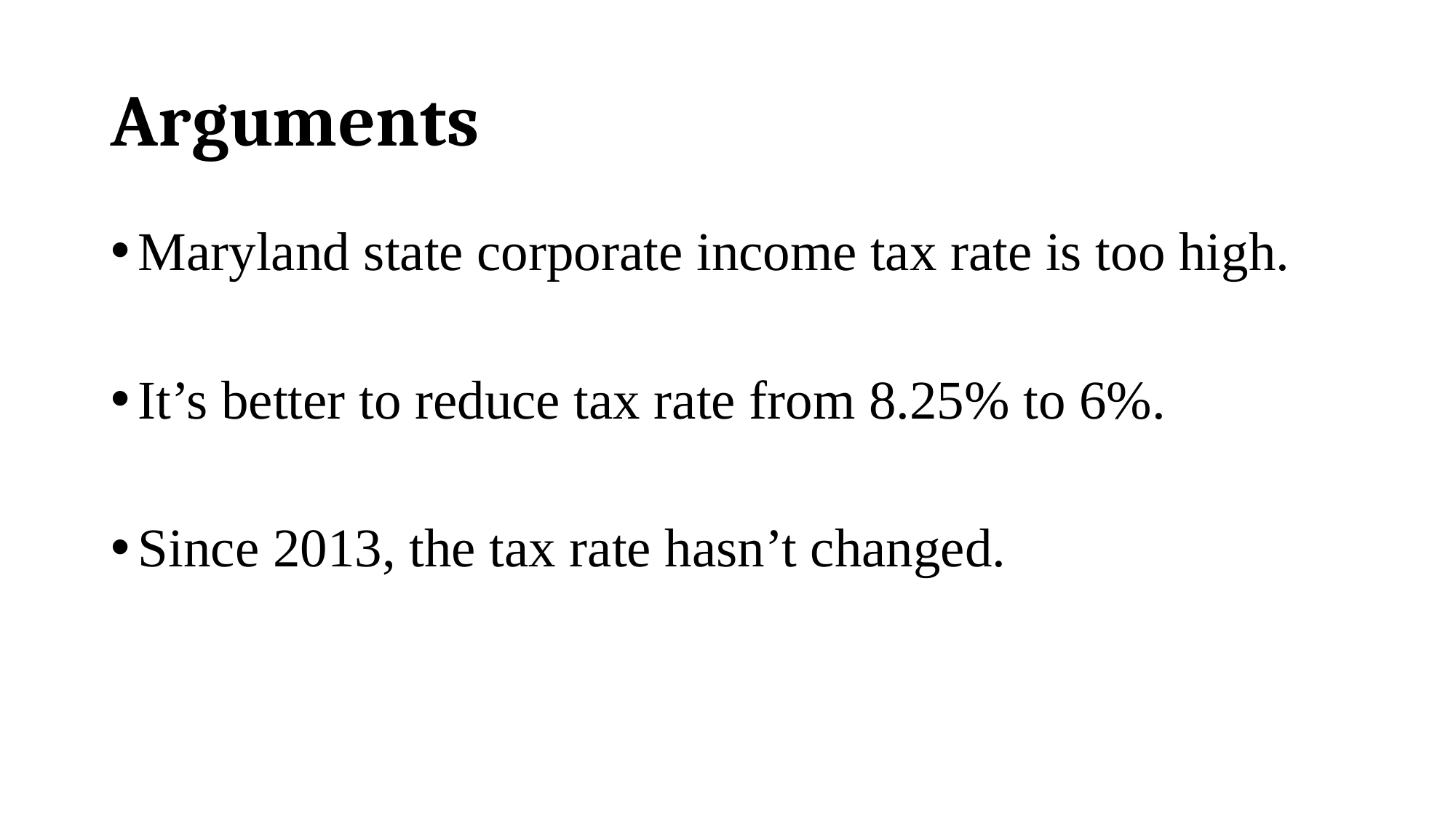

# Arguments
Maryland state corporate income tax rate is too high.

It’s better to reduce tax rate from 8.25% to 6%.

Since 2013, the tax rate hasn’t changed.